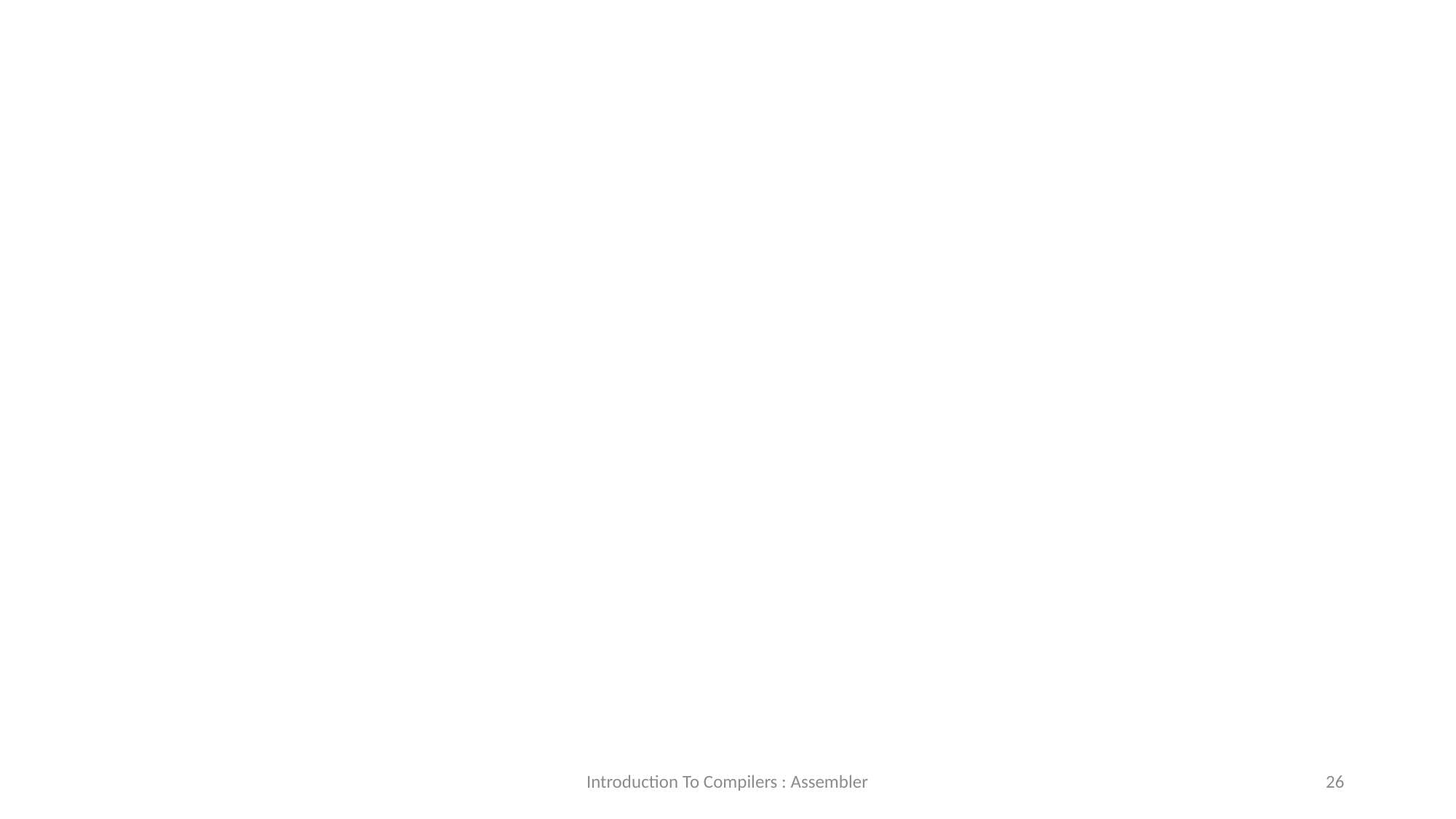

Building Assembler Programs
with nano, yasm and gcc
Introduction To Compilers : Assembler
26